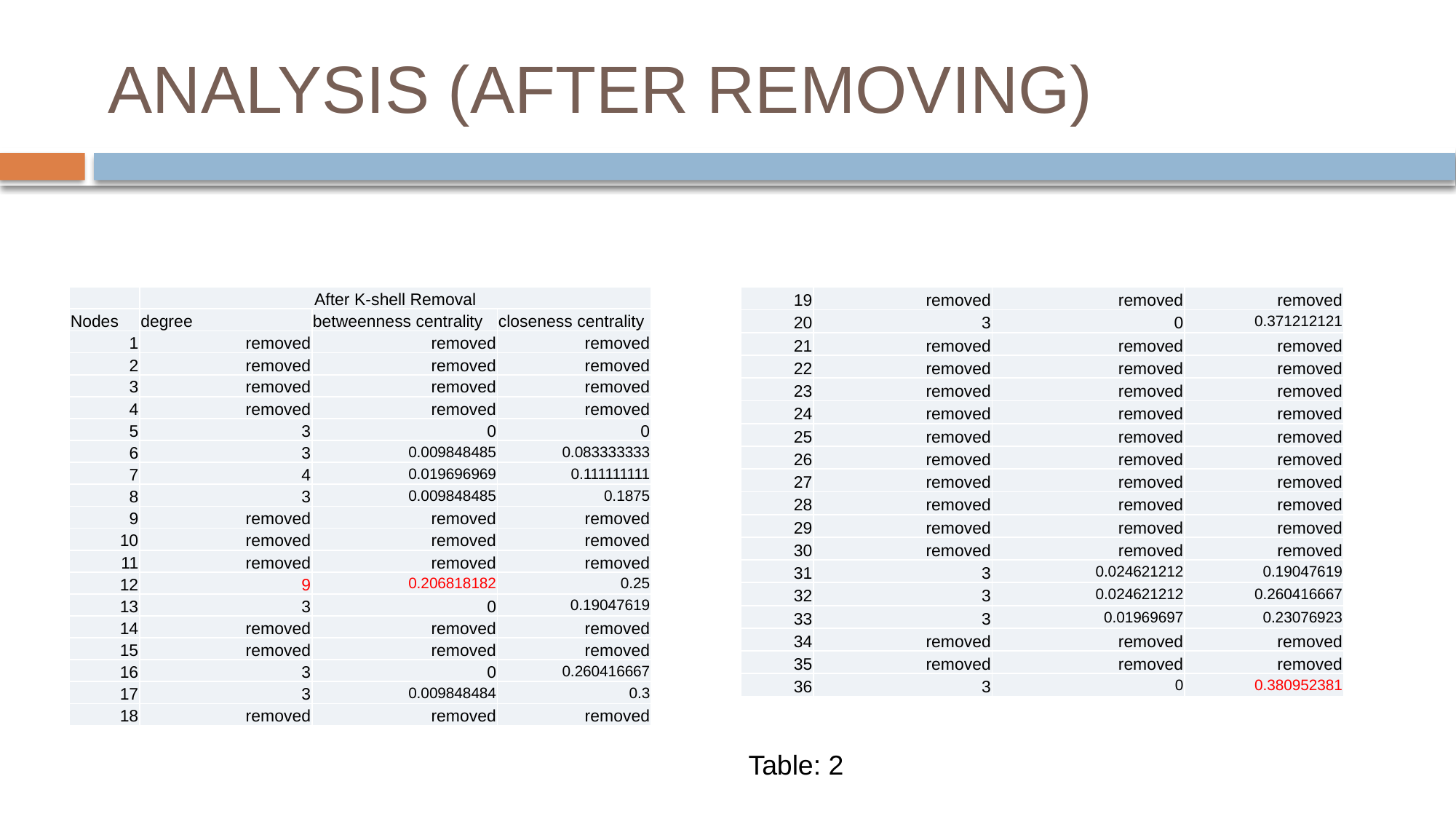

# ANALYSIS (AFTER REMOVING)
|  | After K-shell Removal |  |  |
| --- | --- | --- | --- |
| Nodes | degree | betweenness centrality | closeness centrality |
| 1 | removed | removed | removed |
| 2 | removed | removed | removed |
| 3 | removed | removed | removed |
| 4 | removed | removed | removed |
| 5 | 3 | 0 | 0 |
| 6 | 3 | 0.009848485 | 0.083333333 |
| 7 | 4 | 0.019696969 | 0.111111111 |
| 8 | 3 | 0.009848485 | 0.1875 |
| 9 | removed | removed | removed |
| 10 | removed | removed | removed |
| 11 | removed | removed | removed |
| 12 | 9 | 0.206818182 | 0.25 |
| 13 | 3 | 0 | 0.19047619 |
| 14 | removed | removed | removed |
| 15 | removed | removed | removed |
| 16 | 3 | 0 | 0.260416667 |
| 17 | 3 | 0.009848484 | 0.3 |
| 18 | removed | removed | removed |
| 19 | removed | removed | removed |
| --- | --- | --- | --- |
| 20 | 3 | 0 | 0.371212121 |
| 21 | removed | removed | removed |
| 22 | removed | removed | removed |
| 23 | removed | removed | removed |
| 24 | removed | removed | removed |
| 25 | removed | removed | removed |
| 26 | removed | removed | removed |
| 27 | removed | removed | removed |
| 28 | removed | removed | removed |
| 29 | removed | removed | removed |
| 30 | removed | removed | removed |
| 31 | 3 | 0.024621212 | 0.19047619 |
| 32 | 3 | 0.024621212 | 0.260416667 |
| 33 | 3 | 0.01969697 | 0.23076923 |
| 34 | removed | removed | removed |
| 35 | removed | removed | removed |
| 36 | 3 | 0 | 0.380952381 |
Table: 2